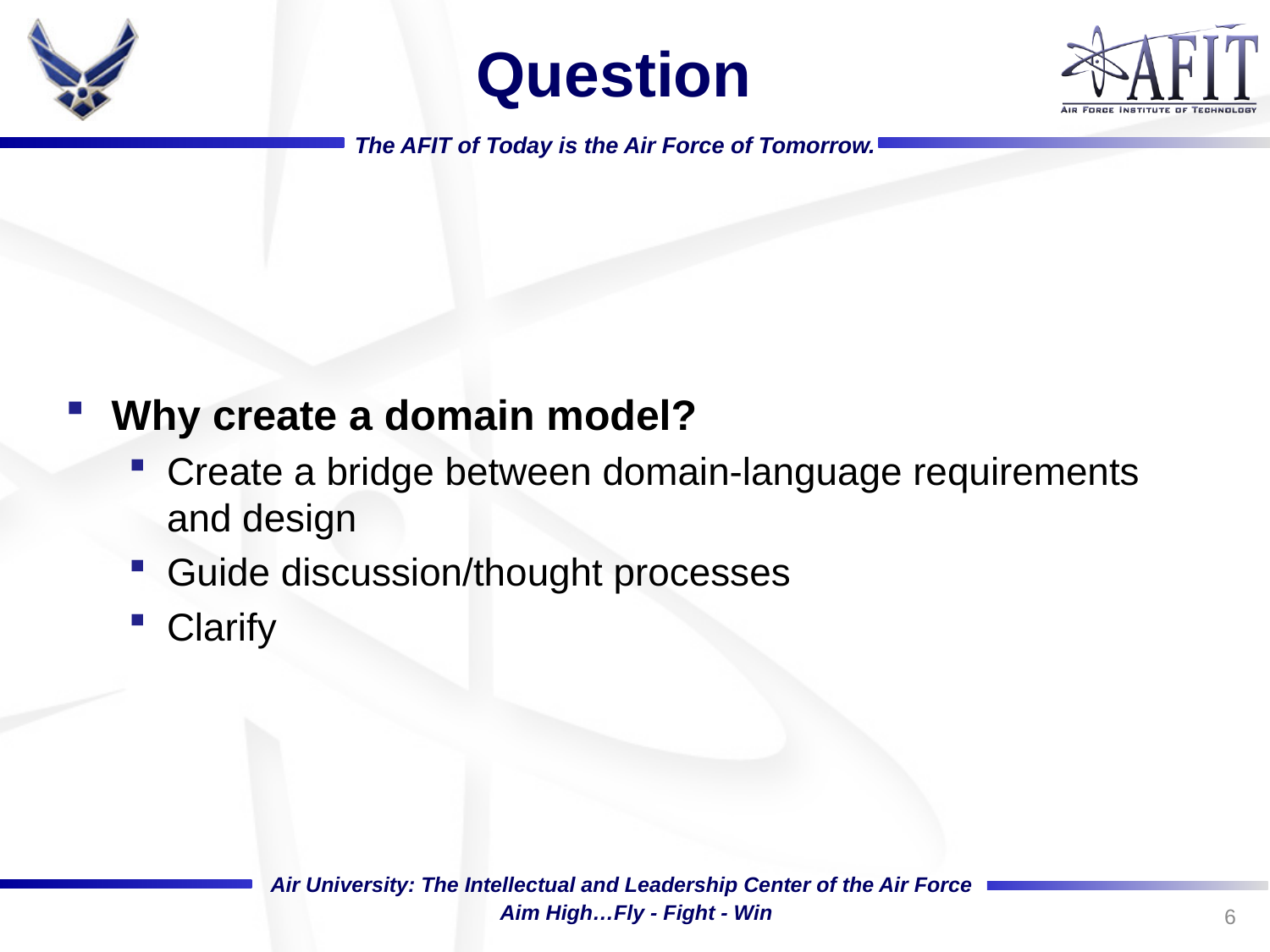

# Question
Why create a domain model?
Create a bridge between domain-language requirements and design
Guide discussion/thought processes
Clarify
6